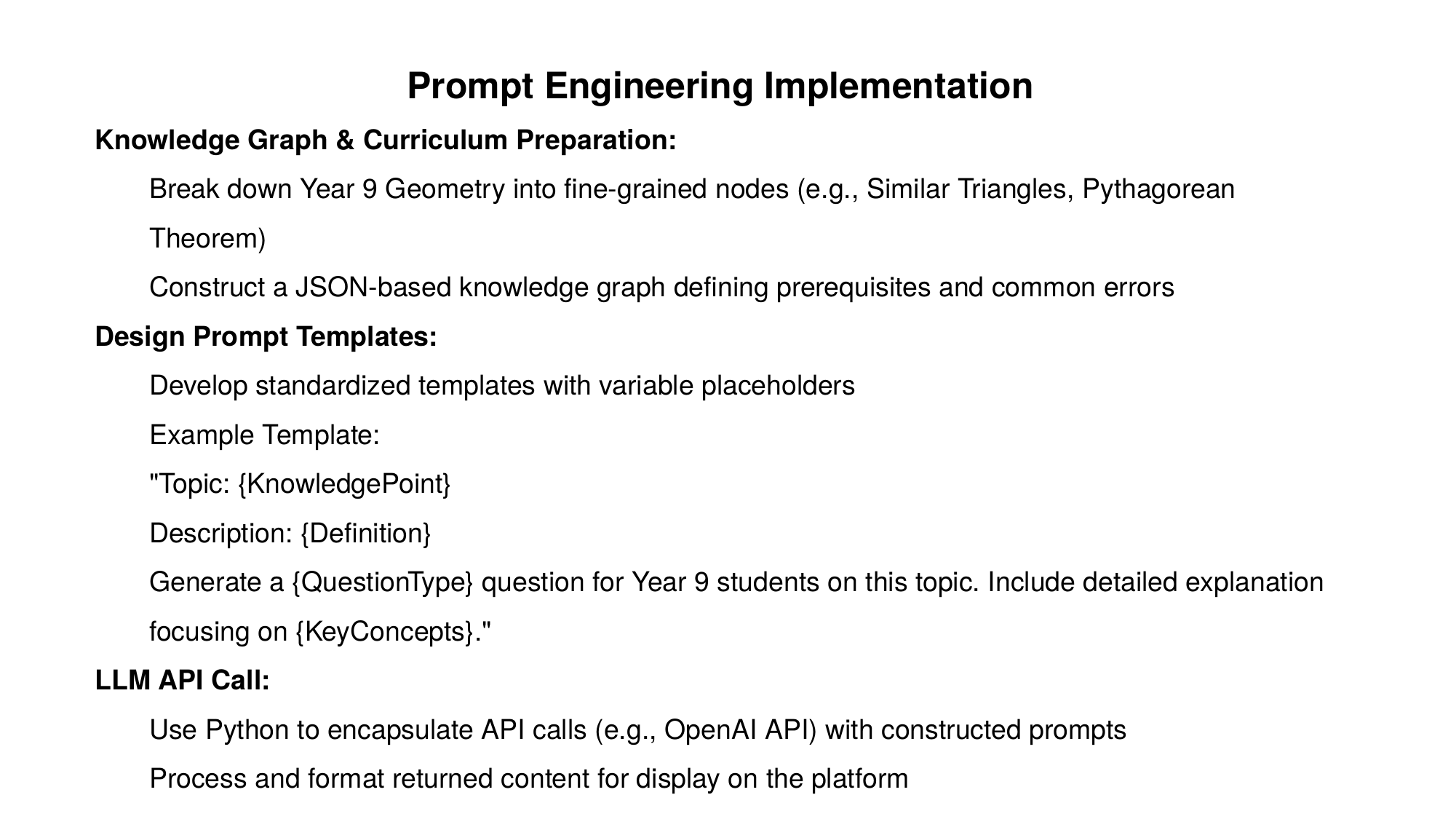

Prompt Engineering Implementation
Knowledge Graph & Curriculum Preparation:
Break down Year 9 Geometry into fine-grained nodes (e.g., Similar Triangles, Pythagorean Theorem)
Construct a JSON-based knowledge graph defining prerequisites and common errors
Design Prompt Templates:
Develop standardized templates with variable placeholders
Example Template:
"Topic: {KnowledgePoint}
Description: {Definition}
Generate a {QuestionType} question for Year 9 students on this topic. Include detailed explanation focusing on {KeyConcepts}."
LLM API Call:
Use Python to encapsulate API calls (e.g., OpenAI API) with constructed prompts
Process and format returned content for display on the platform